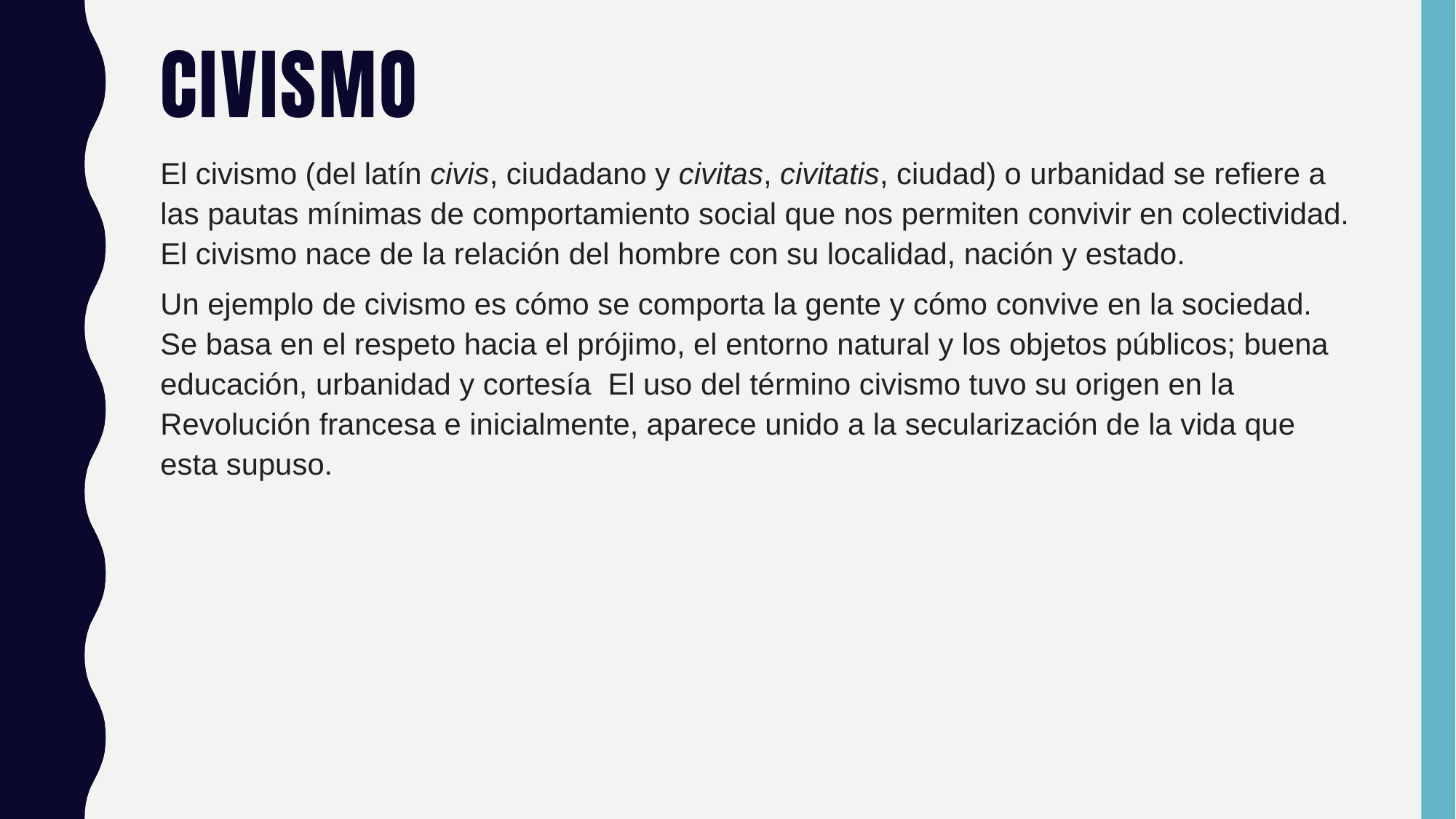

# Civismo
El civismo (del latín civis, ciudadano y civitas, civitatis, ciudad) o urbanidad se refiere a las pautas mínimas de comportamiento social que nos permiten convivir en colectividad. El civismo nace de la relación del hombre con su localidad, nación y estado.
Un ejemplo de civismo es cómo se comporta la gente y cómo convive en la sociedad. Se basa en el respeto hacia el prójimo, el entorno natural y los objetos públicos; buena educación, urbanidad y cortesía  El uso del término civismo tuvo su origen en la Revolución francesa e inicialmente, aparece unido a la secularización de la vida que esta supuso.